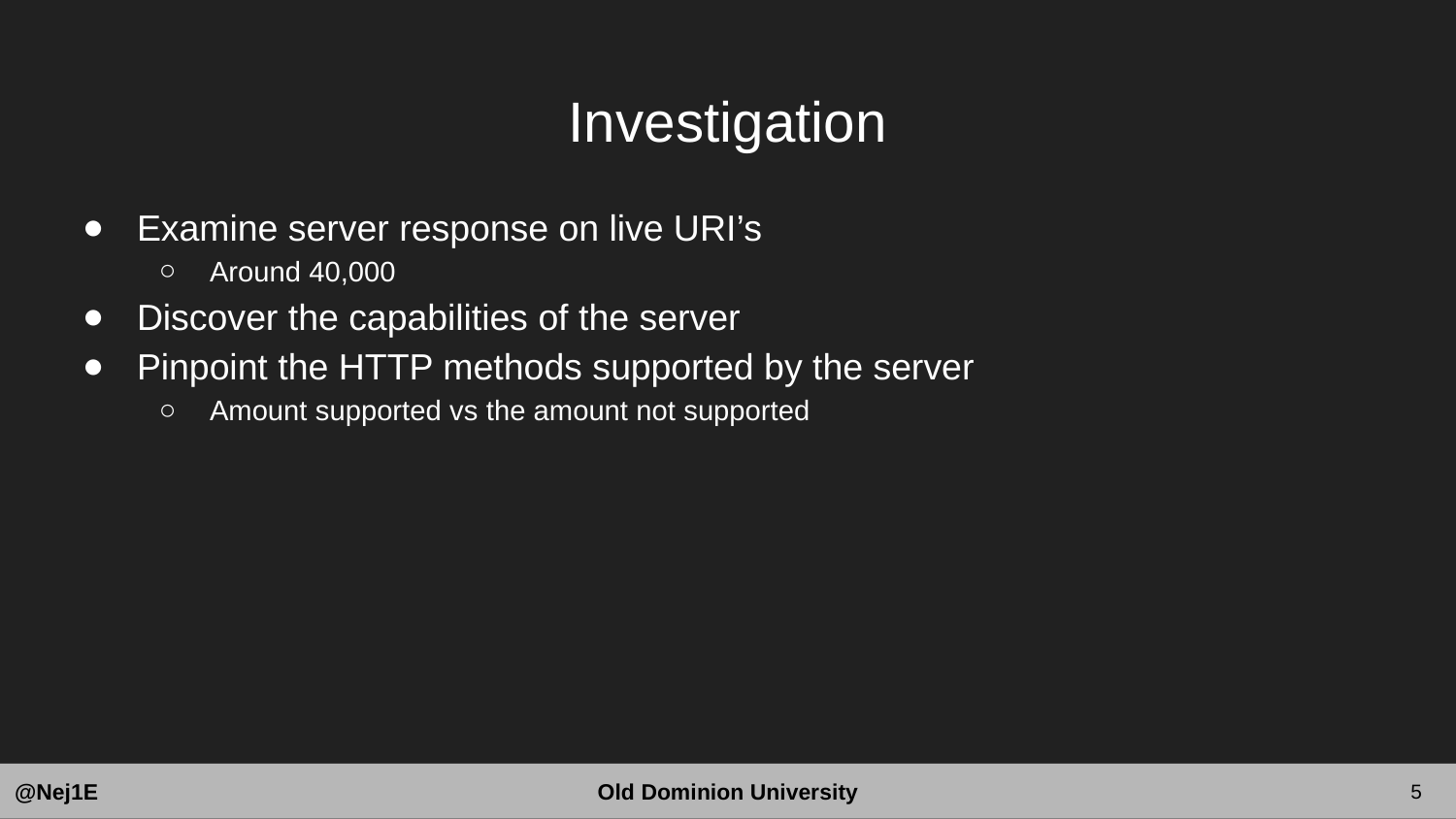

# Investigation
Examine server response on live URI’s
Around 40,000
Discover the capabilities of the server
Pinpoint the HTTP methods supported by the server
Amount supported vs the amount not supported
5